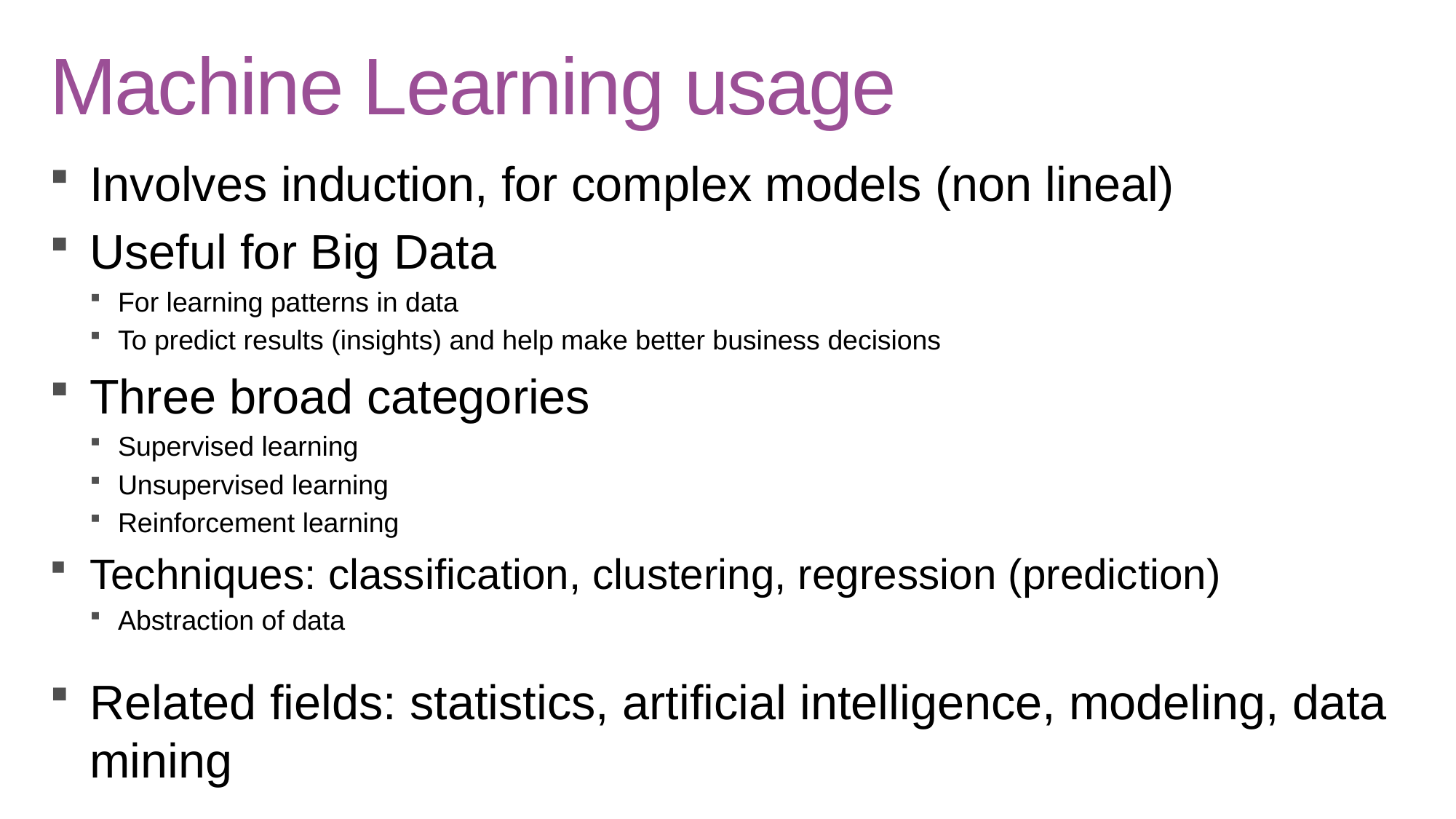

# Machine Learning usage
Involves induction, for complex models (non lineal)
Useful for Big Data
For learning patterns in data
To predict results (insights) and help make better business decisions
Three broad categories
Supervised learning
Unsupervised learning
Reinforcement learning
Techniques: classification, clustering, regression (prediction)
Abstraction of data

Related fields: statistics, artificial intelligence, modeling, data mining